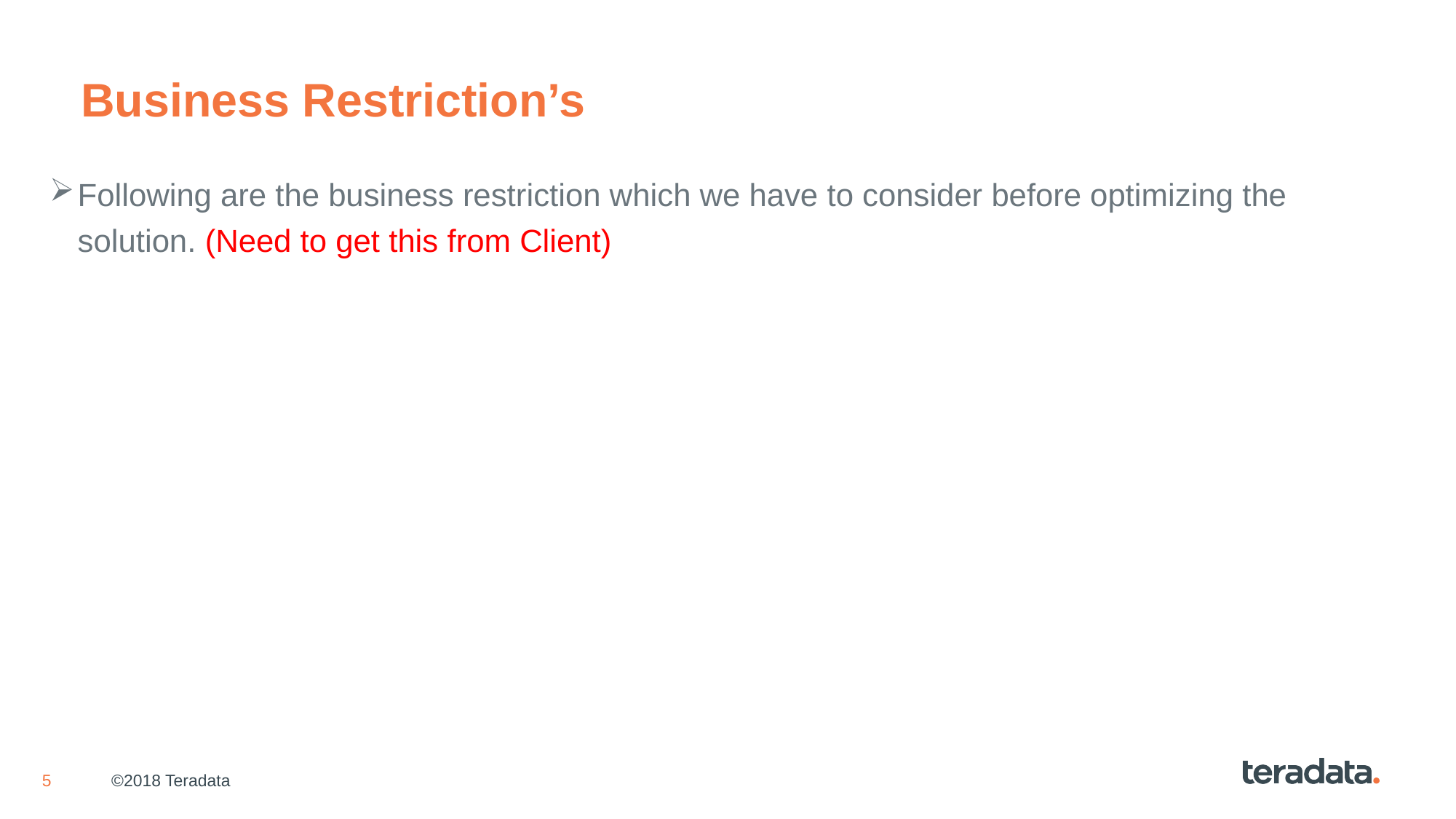

# Business Restriction’s
Following are the business restriction which we have to consider before optimizing the solution. (Need to get this from Client)

©2018 Teradata